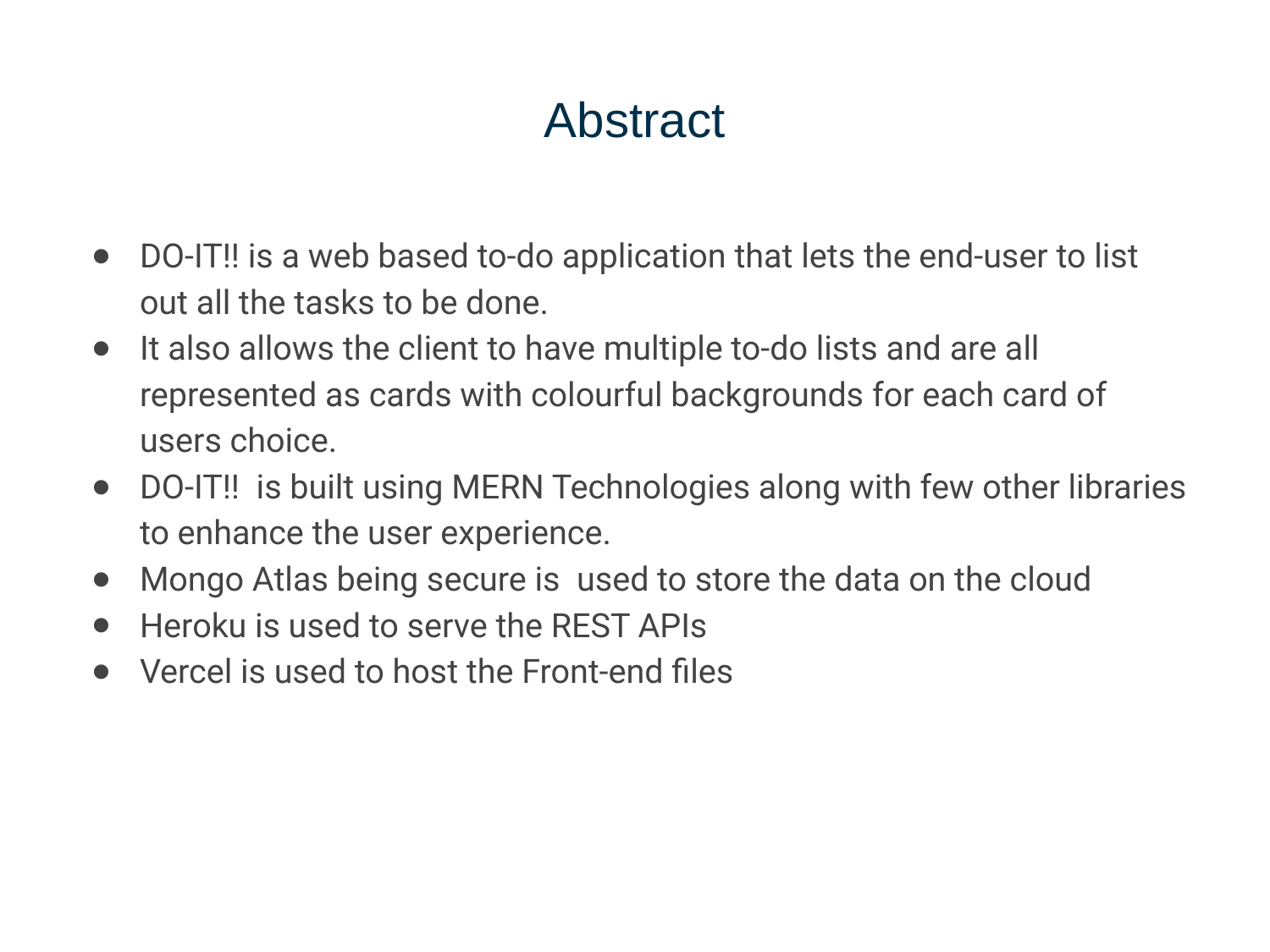

# Abstract
DO-IT!! is a web based to-do application that lets the end-user to list out all the tasks to be done.
It also allows the client to have multiple to-do lists and are all represented as cards with colourful backgrounds for each card of users choice.
DO-IT!!  is built using MERN Technologies along with few other libraries to enhance the user experience.
Mongo Atlas being secure is  used to store the data on the cloud
Heroku is used to serve the REST APIs
Vercel is used to host the Front-end files